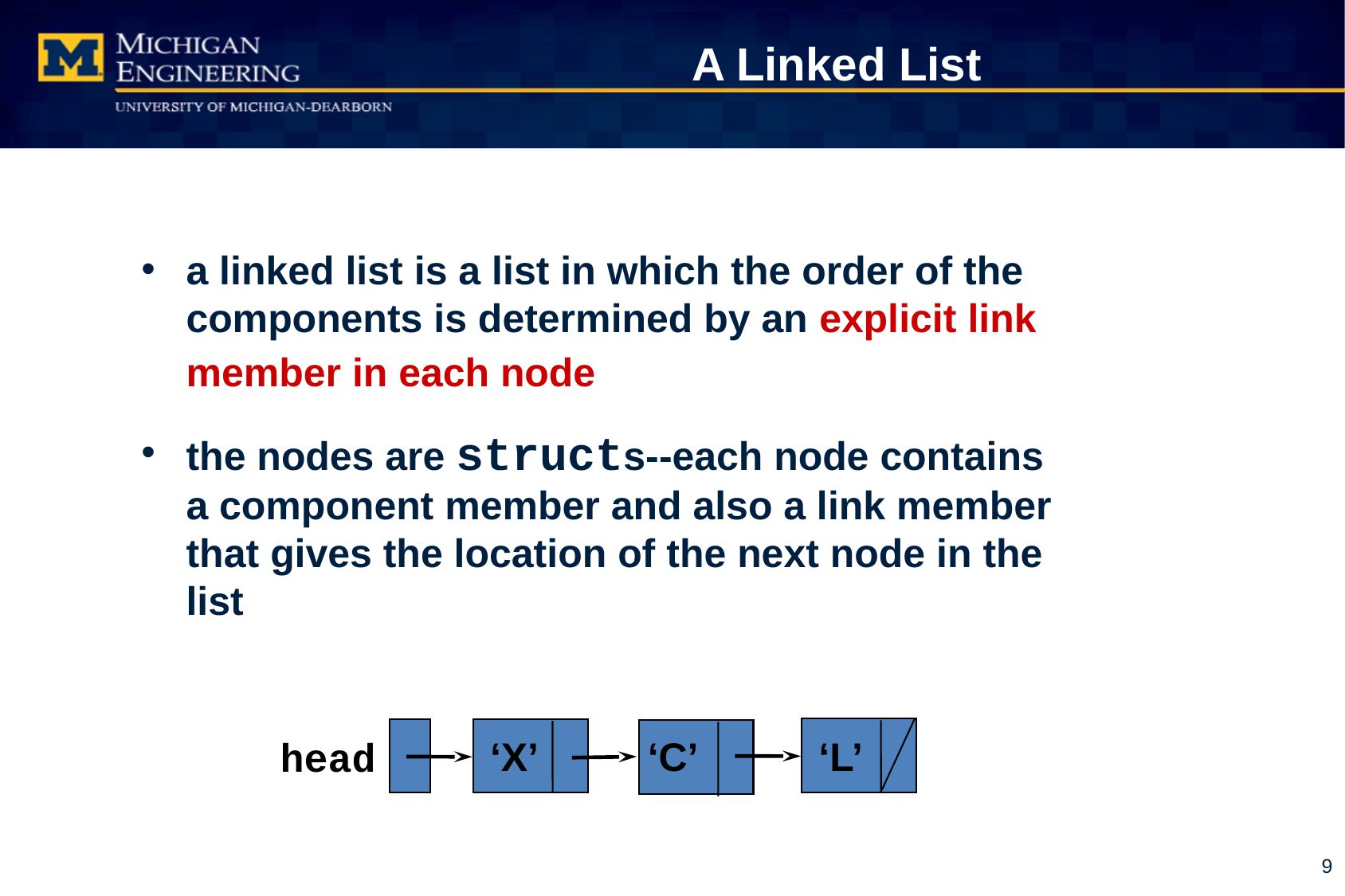

# A Linked List
a linked list is a list in which the order of the components is determined by an explicit link member in each node

the nodes are structs--each node contains a component member and also a link member that gives the location of the next node in the list

‘X’          ‘C’           ‘L’
 head

9